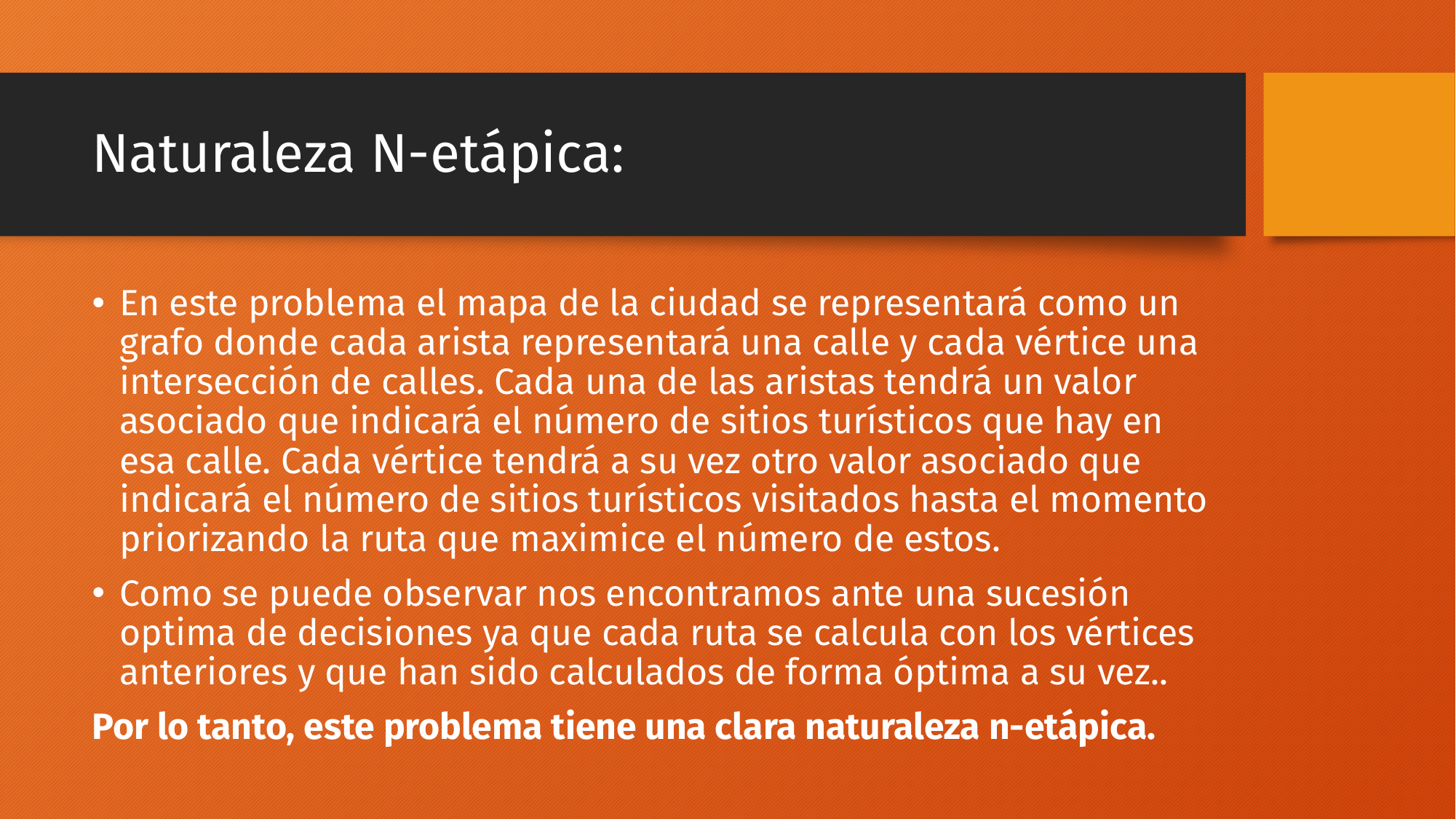

# Naturaleza N-etápica:
En este problema el mapa de la ciudad se representará como un grafo donde cada arista representará una calle y cada vértice una intersección de calles. Cada una de las aristas tendrá un valor asociado que indicará el número de sitios turísticos que hay en esa calle. Cada vértice tendrá a su vez otro valor asociado que indicará el número de sitios turísticos visitados hasta el momento priorizando la ruta que maximice el número de estos.
Como se puede observar nos encontramos ante una sucesión optima de decisiones ya que cada ruta se calcula con los vértices anteriores y que han sido calculados de forma óptima a su vez..
Por lo tanto, este problema tiene una clara naturaleza n-etápica.